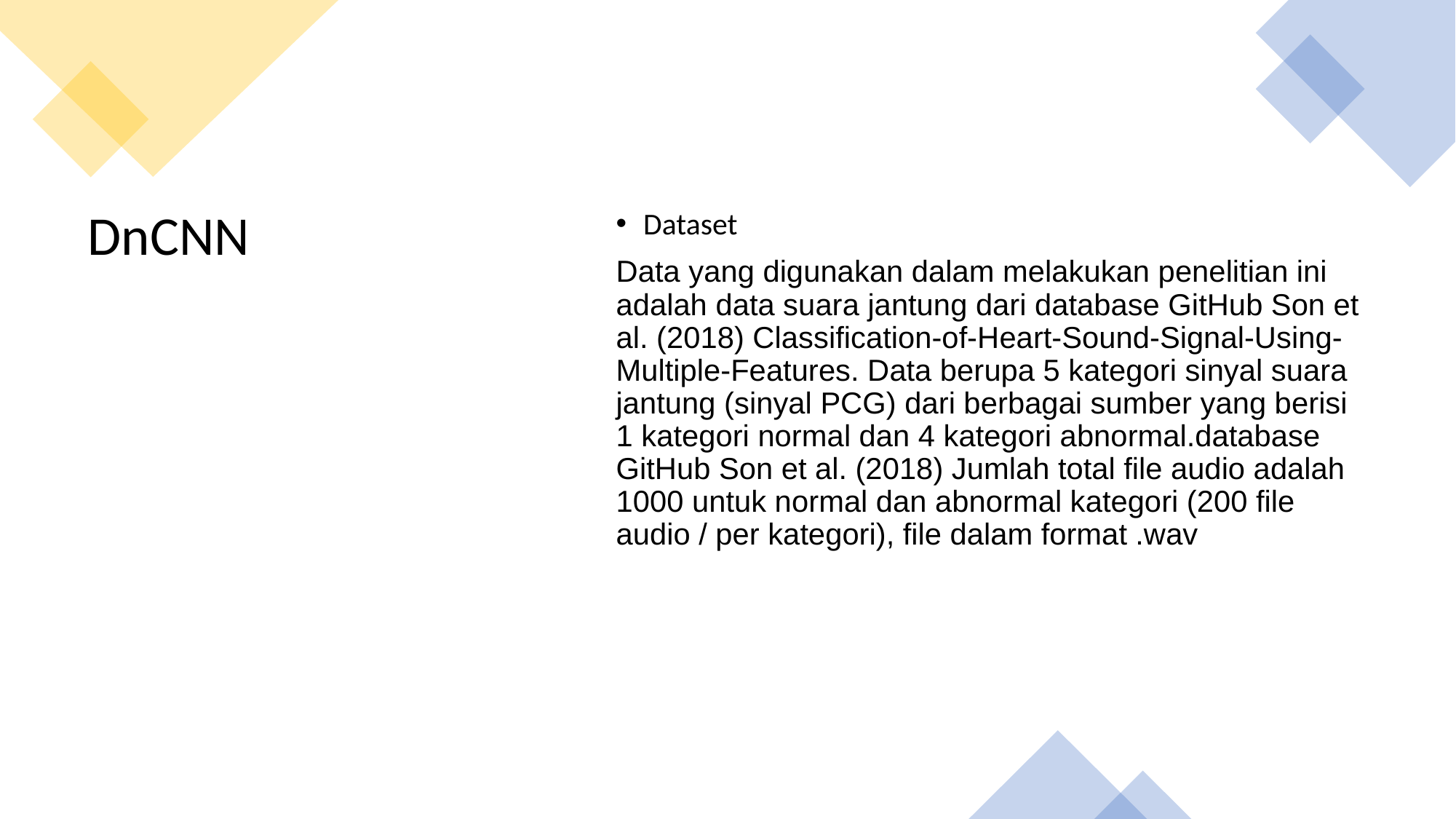

Dataset
Data yang digunakan dalam melakukan penelitian ini adalah data suara jantung dari database GitHub Son et al. (2018) Classification-of-Heart-Sound-Signal-Using-Multiple-Features. Data berupa 5 kategori sinyal suara jantung (sinyal PCG) dari berbagai sumber yang berisi 1 kategori normal dan 4 kategori abnormal.database GitHub Son et al. (2018) Jumlah total file audio adalah 1000 untuk normal dan abnormal kategori (200 file audio / per kategori), file dalam format .wav
# DnCNN